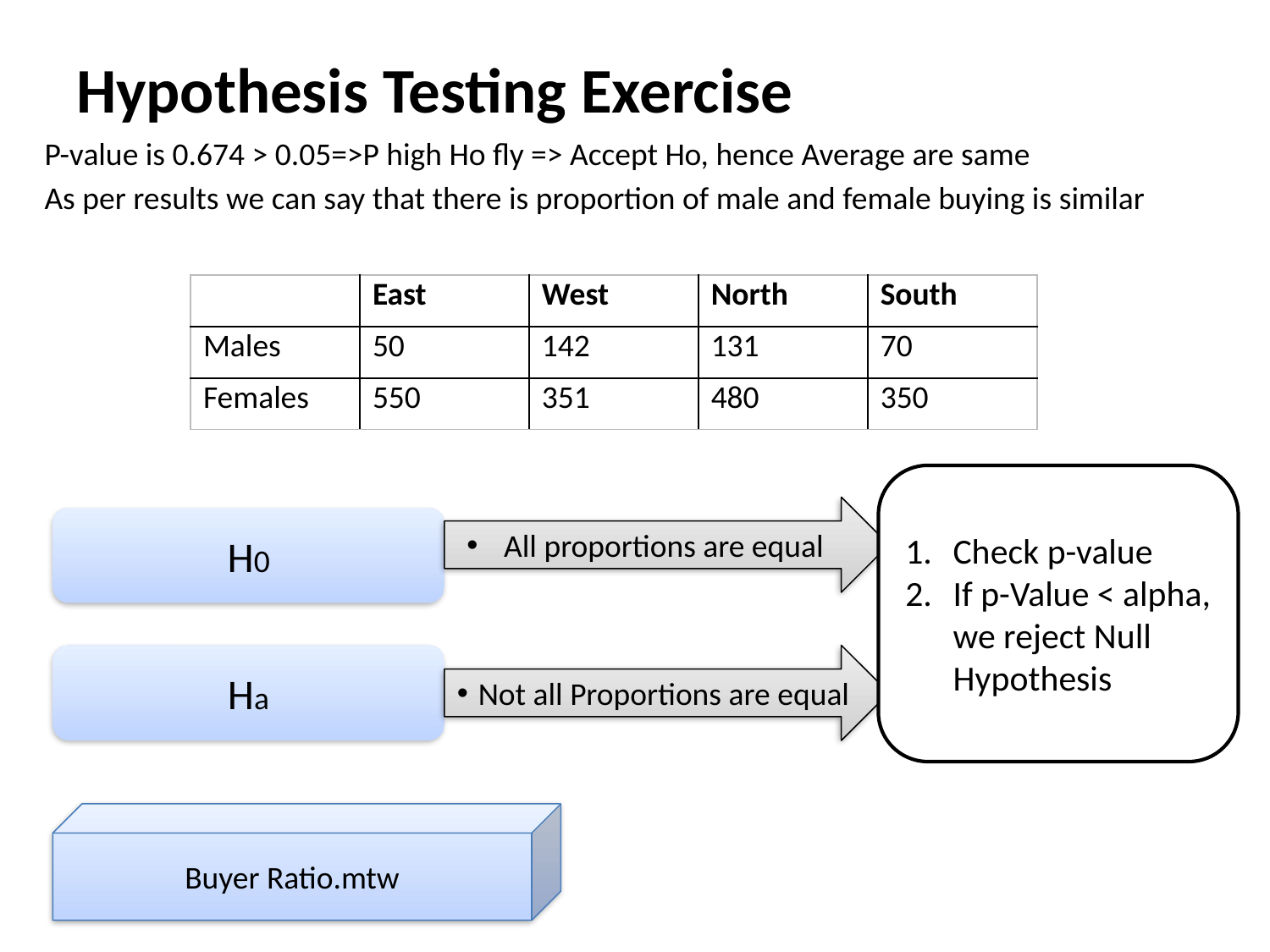

# Hypothesis Testing Exercise
P-value is 0.674 > 0.05=>P high Ho fly => Accept Ho, hence Average are same
As per results we can say that there is proportion of male and female buying is similar

|  | East | West | North | South |
| --- | --- | --- | --- | --- |
| Males | 50 | 142 | 131 | 70 |
| Females | 550 | 351 | 480 | 350 |
Check p-value
If p-Value < alpha, we reject Null Hypothesis
 All proportions are equal
H0
Ha
 Not all Proportions are equal
Buyer Ratio.mtw